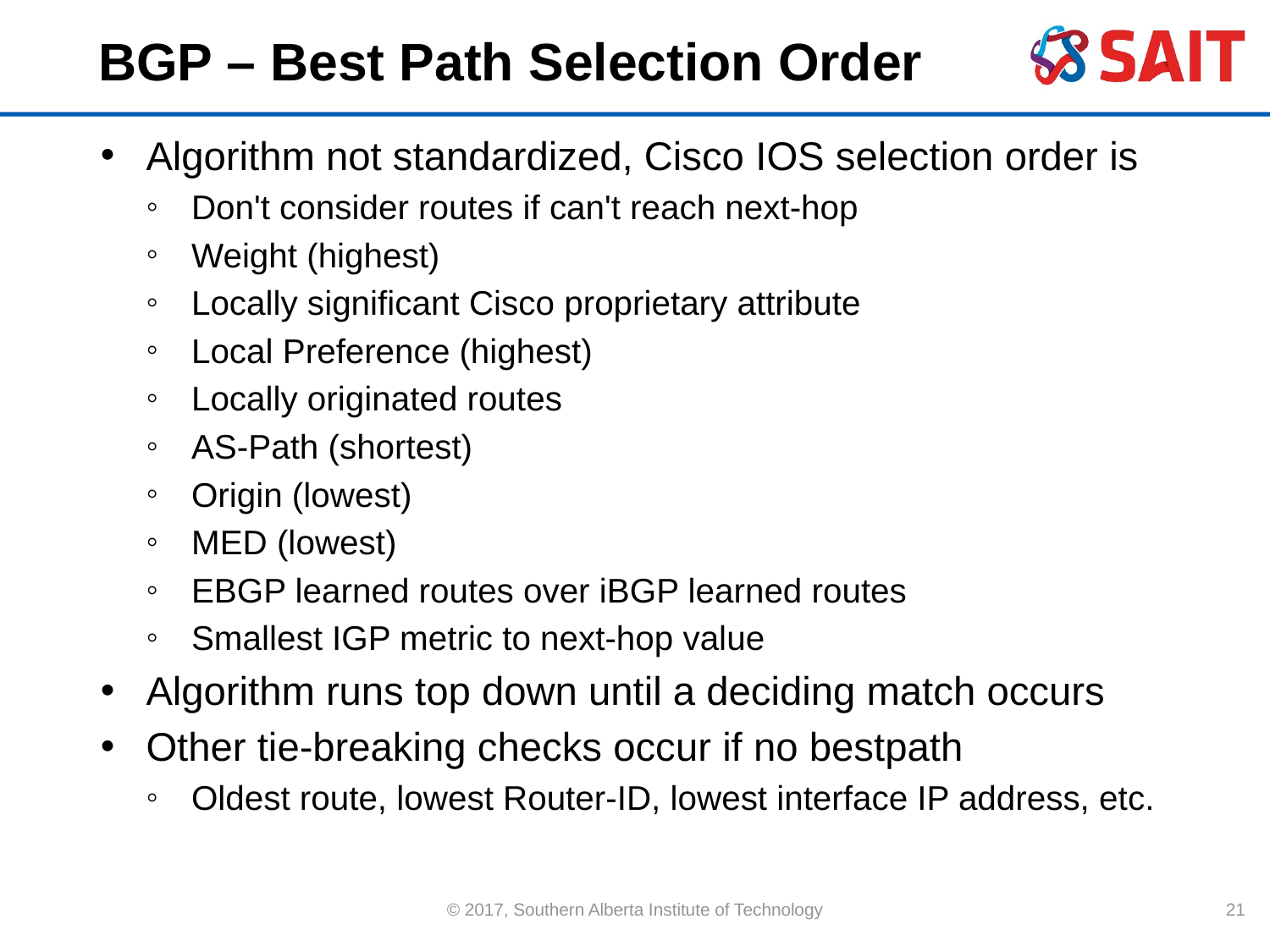

# BGP – Best Path Selection Order
Algorithm not standardized, Cisco IOS selection order is
Don't consider routes if can't reach next-hop
Weight (highest)
Locally significant Cisco proprietary attribute
Local Preference (highest)
Locally originated routes
AS-Path (shortest)
Origin (lowest)
MED (lowest)
EBGP learned routes over iBGP learned routes
Smallest IGP metric to next-hop value
Algorithm runs top down until a deciding match occurs
Other tie-breaking checks occur if no bestpath
Oldest route, lowest Router-ID, lowest interface IP address, etc.